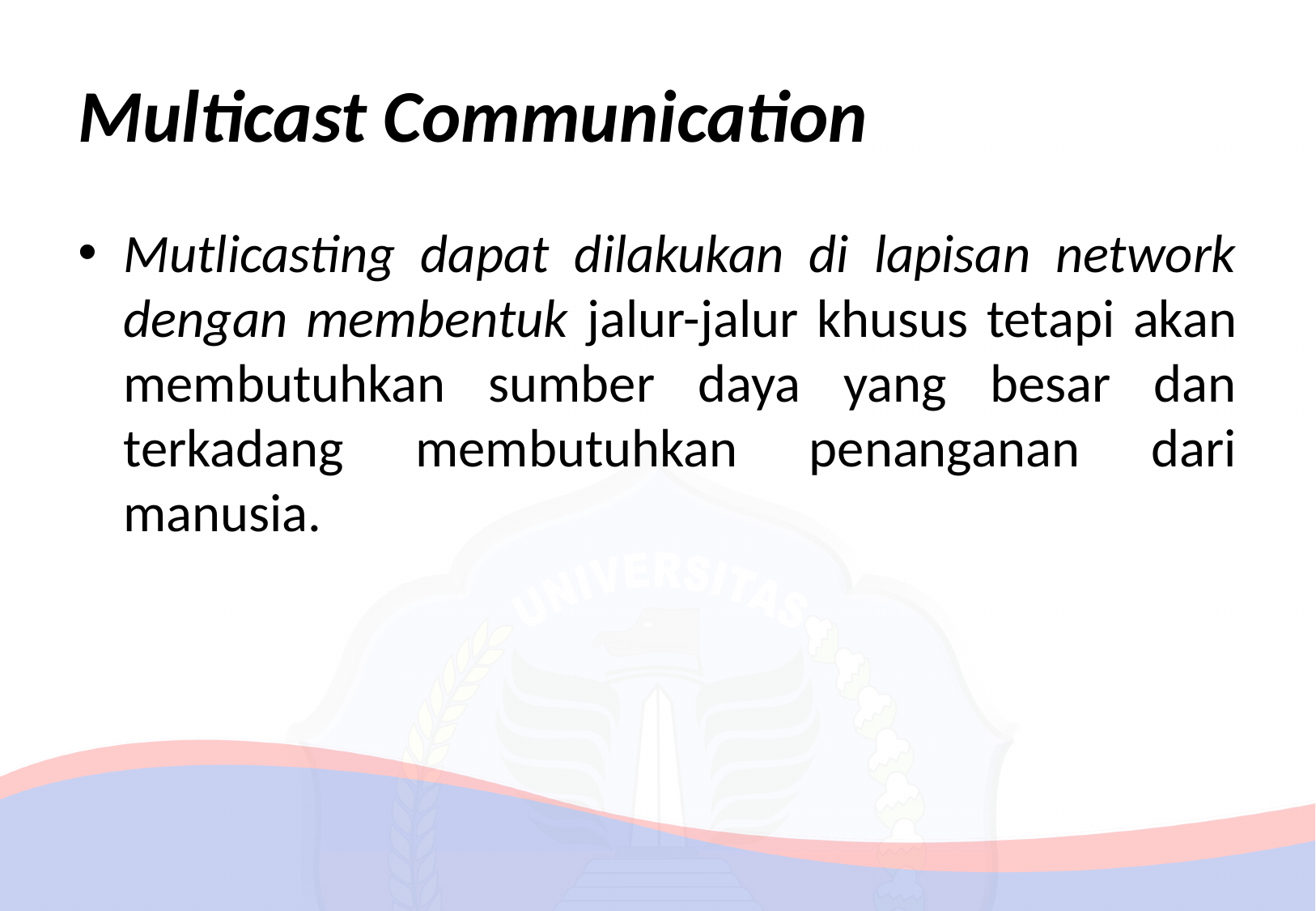

# Multicast Communication
Mutlicasting dapat dilakukan di lapisan network dengan membentuk jalur-jalur khusus tetapi akan membutuhkan sumber daya yang besar dan terkadang membutuhkan penanganan dari manusia.